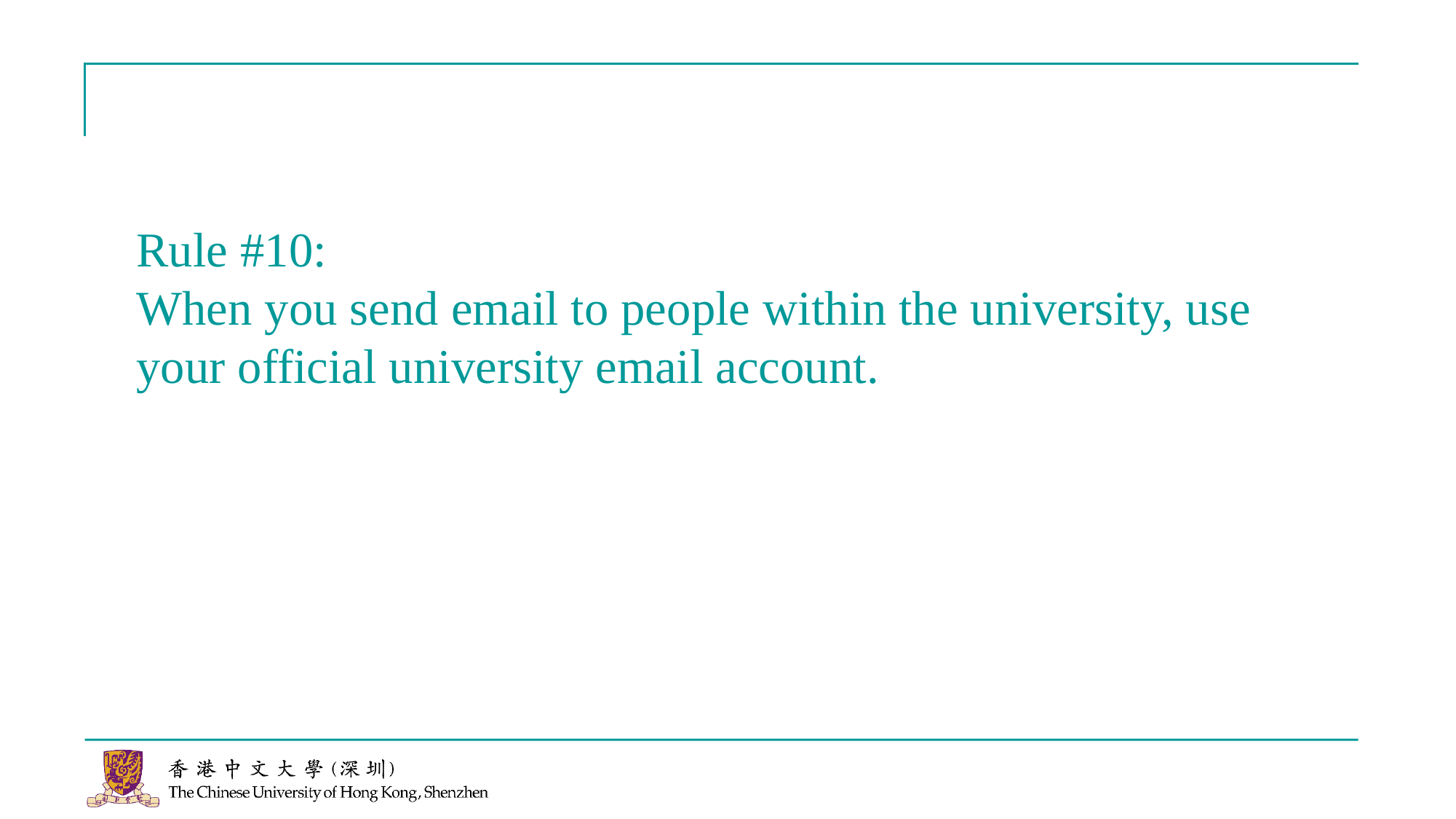

Rule #10:
When you send email to people within the university, use your official university email account.